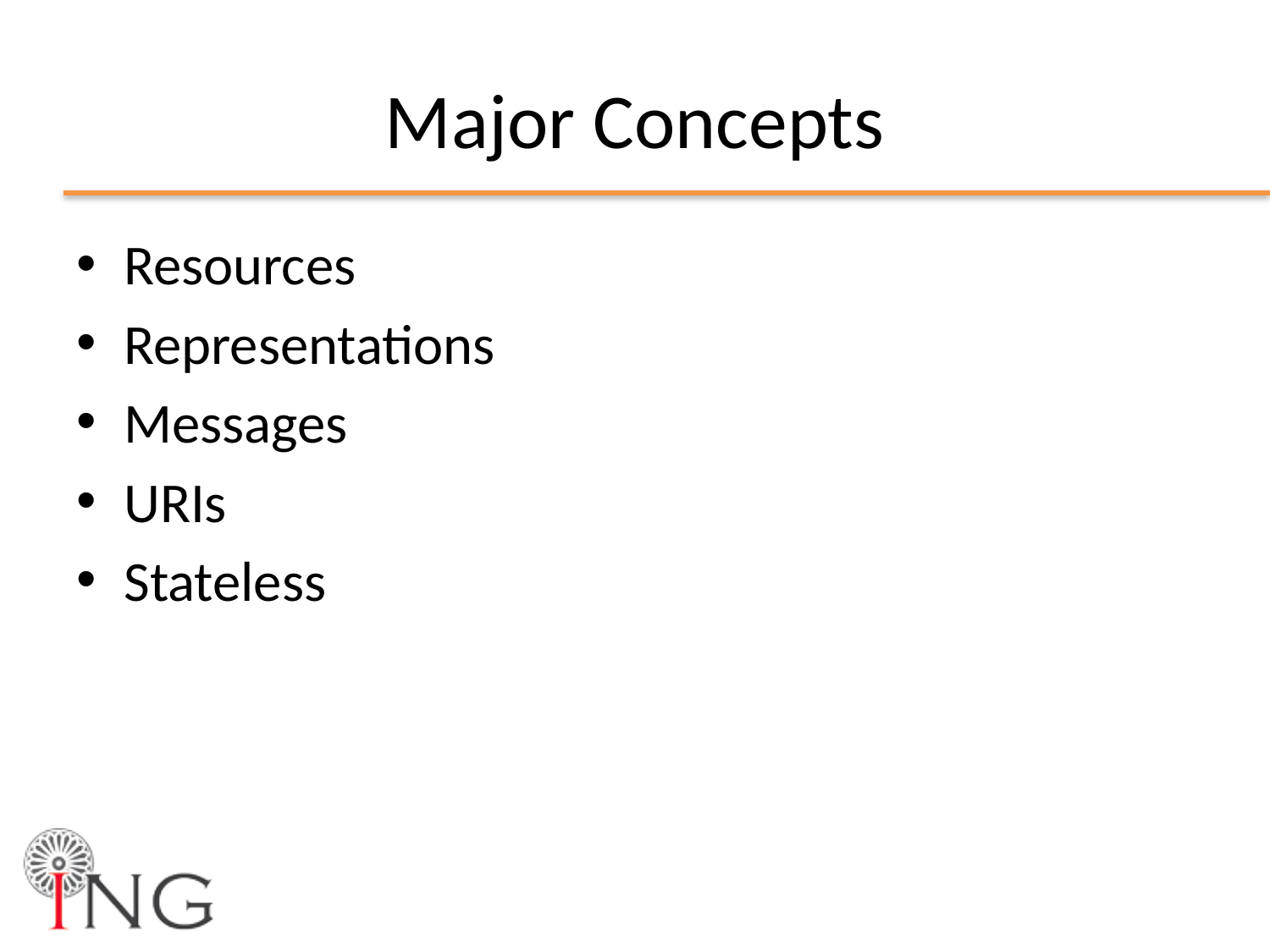

# Major Concepts
Resources
Representations
Messages
URIs
Stateless